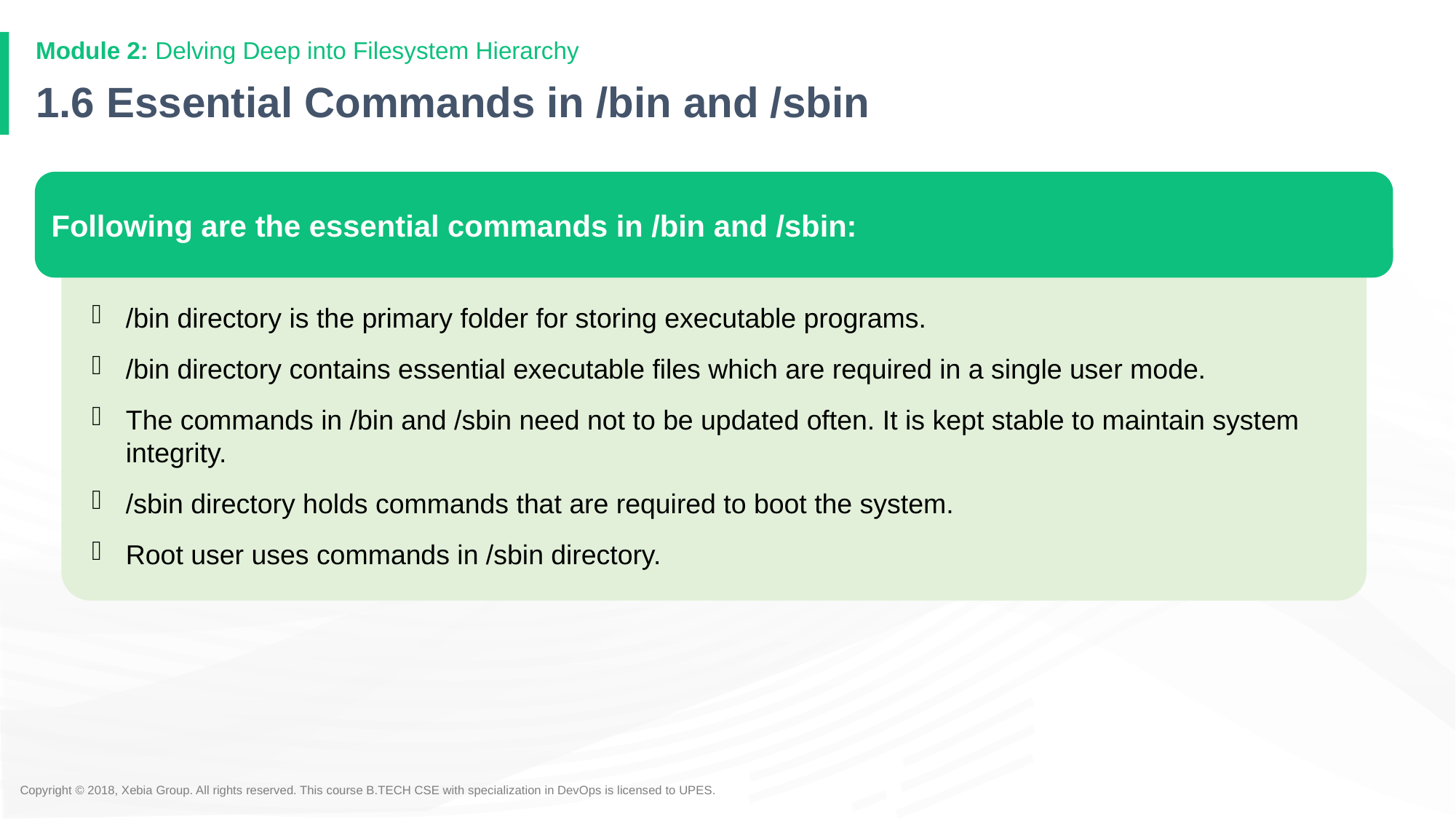

# 1.6 Essential Commands in /bin and /sbin

Following are the essential commands in /bin and /sbin:
/bin directory is the primary folder for storing executable programs.
/bin directory contains essential executable files which are required in a single user mode.
The commands in /bin and /sbin need not to be updated often. It is kept stable to maintain system integrity.
/sbin directory holds commands that are required to boot the system.
Root user uses commands in /sbin directory.